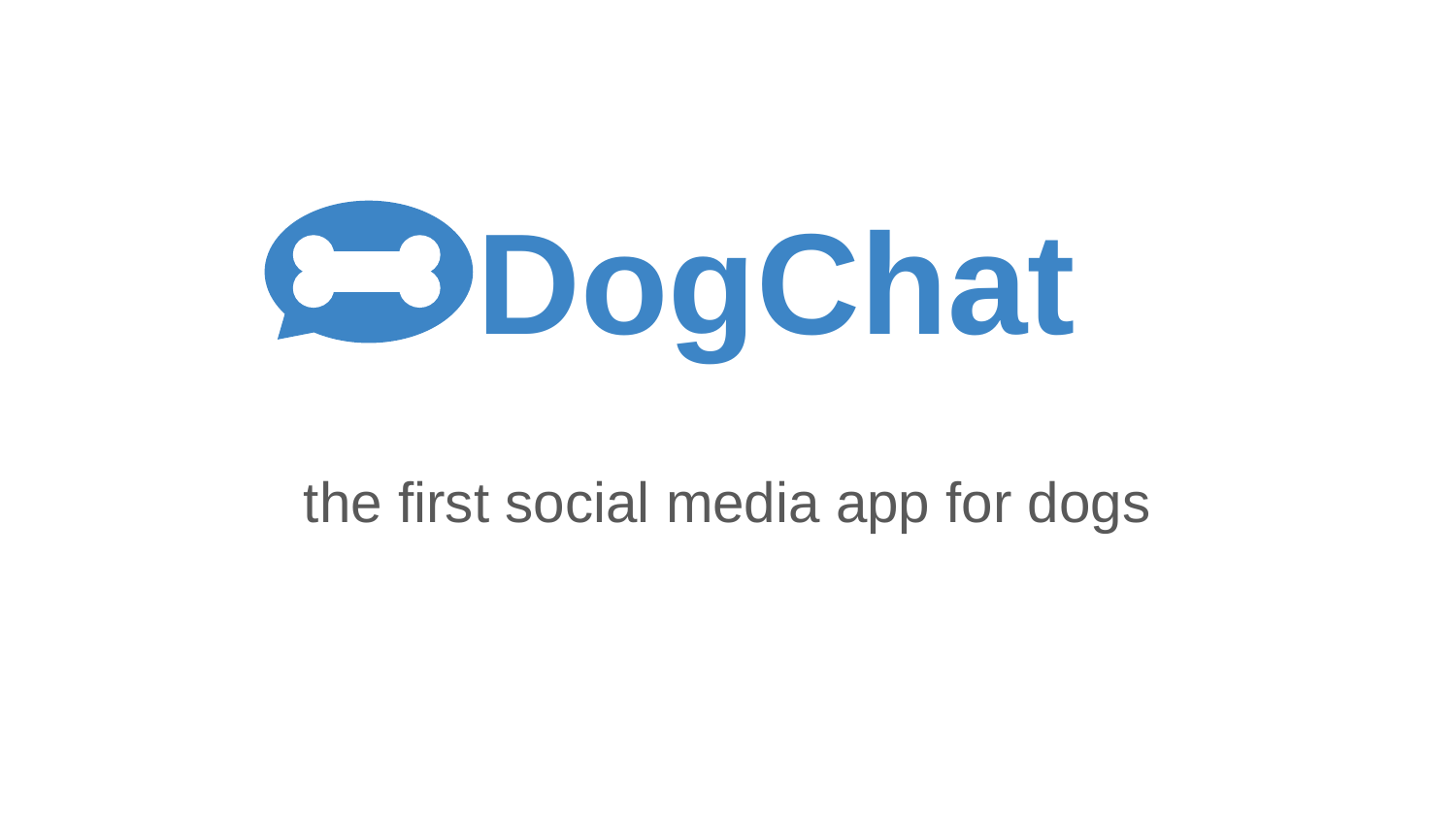

DogChat

the first social media app for dogs